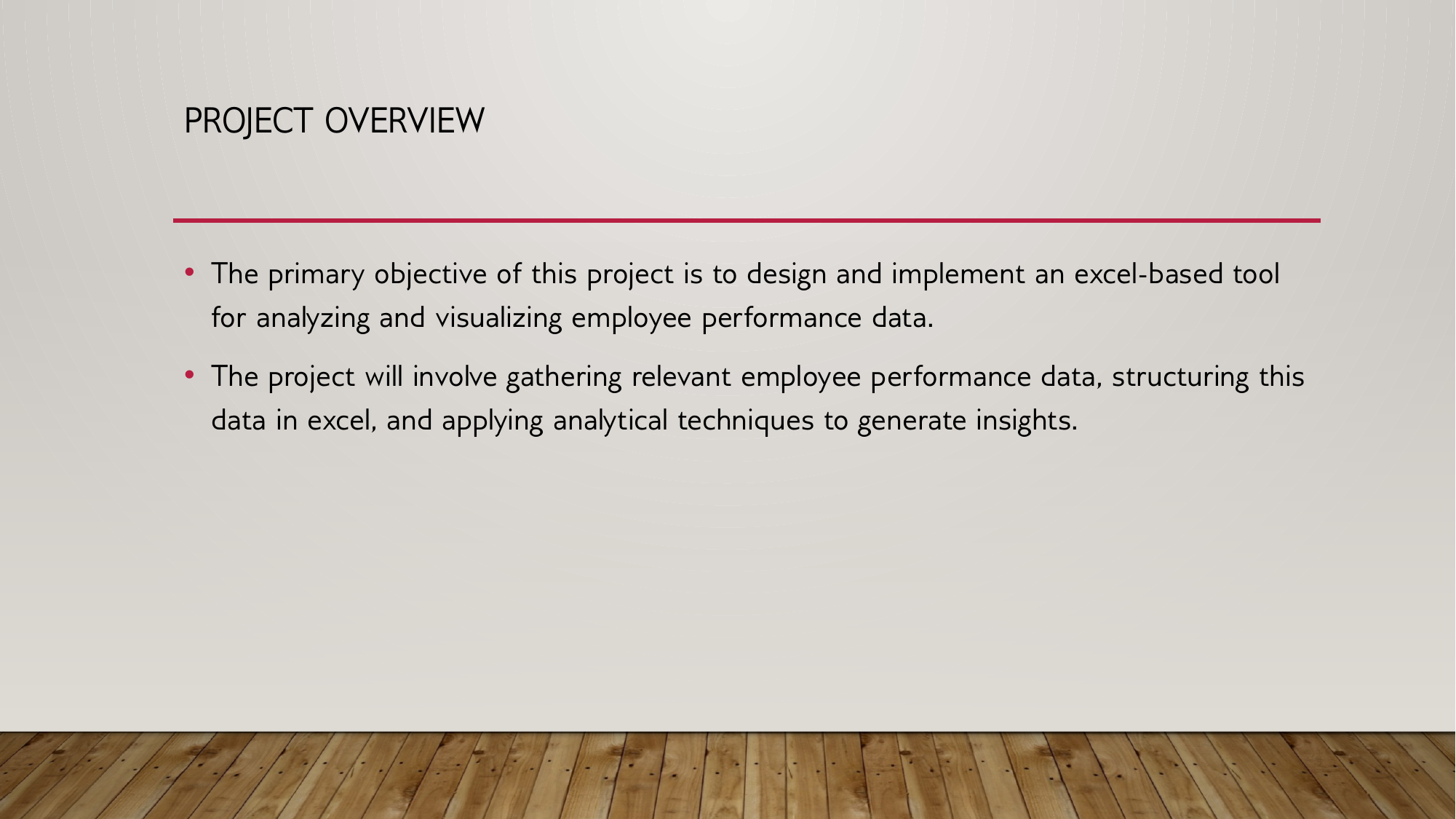

# Project overview
The primary objective of this project is to design and implement an excel-based tool for analyzing and visualizing employee performance data.
The project will involve gathering relevant employee performance data, structuring this data in excel, and applying analytical techniques to generate insights.